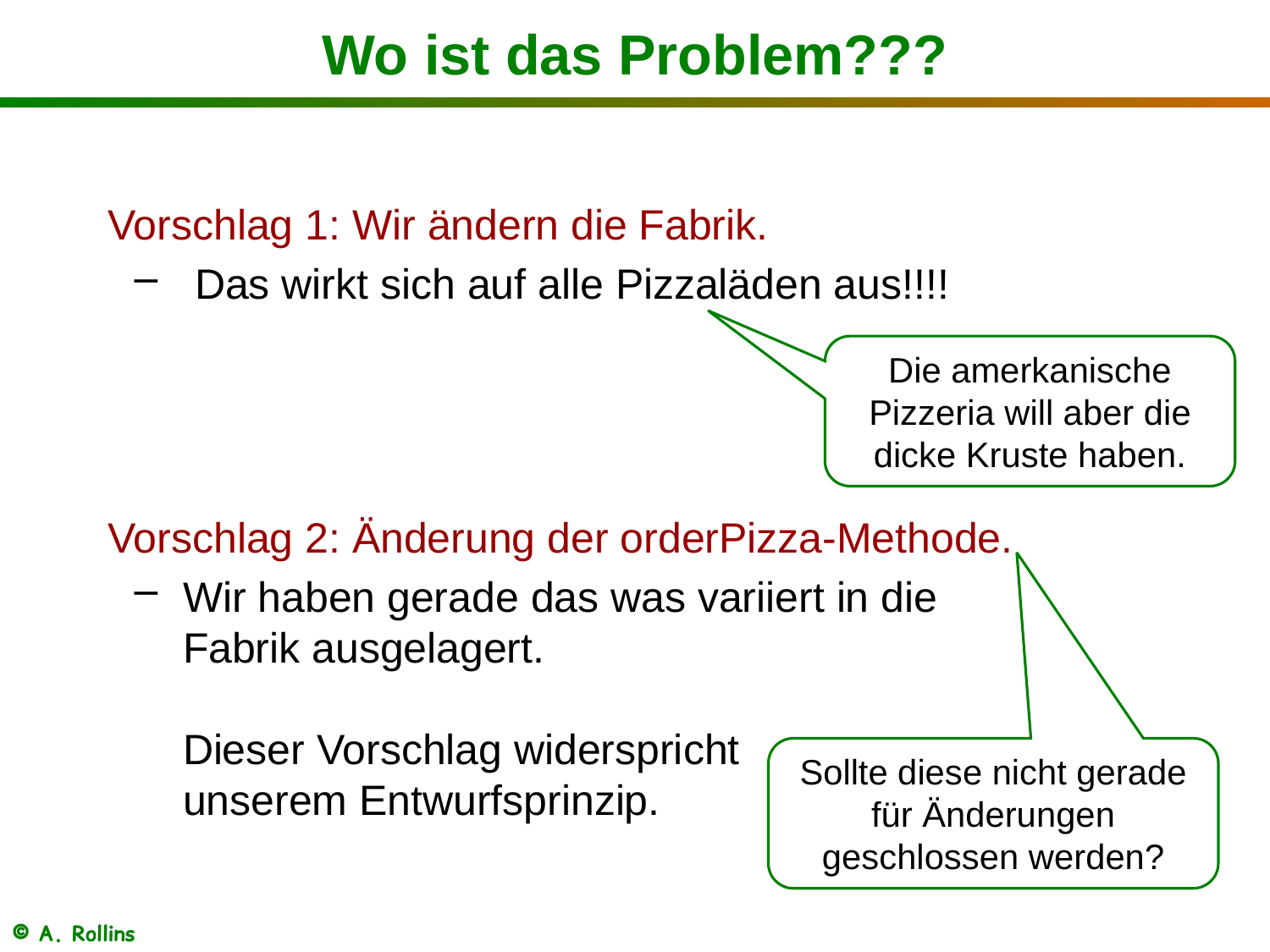

# Wo ist das Problem???
Vorschlag 1: Wir ändern die Fabrik.
 Das wirkt sich auf alle Pizzaläden aus!!!!

Vorschlag 2: Änderung der orderPizza-Methode.
Wir haben gerade das was variiert in die
Fabrik ausgelagert.
Dieser Vorschlag widerspricht
unserem Entwurfsprinzip.

Die amerkanische Pizzeria will aber die dicke Kruste haben.
Sollte diese nicht gerade für Änderungen geschlossen werden?